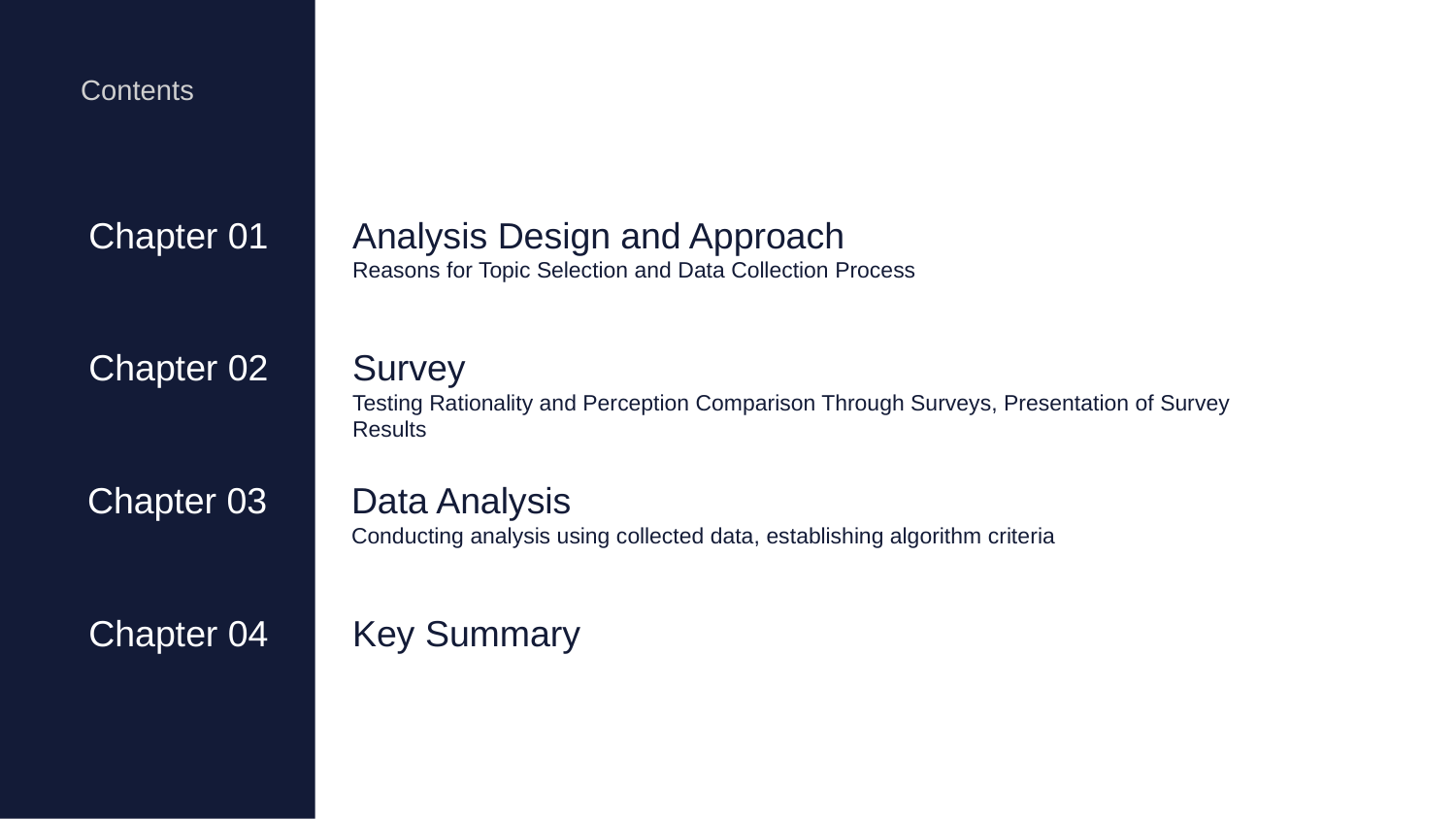

Contents
Chapter 01
Analysis Design and Approach
Reasons for Topic Selection and Data Collection Process
Chapter 02
Survey
Testing Rationality and Perception Comparison Through Surveys, Presentation of Survey Results
Chapter 03
Data Analysis
Conducting analysis using collected data, establishing algorithm criteria
Chapter 04
Key Summary